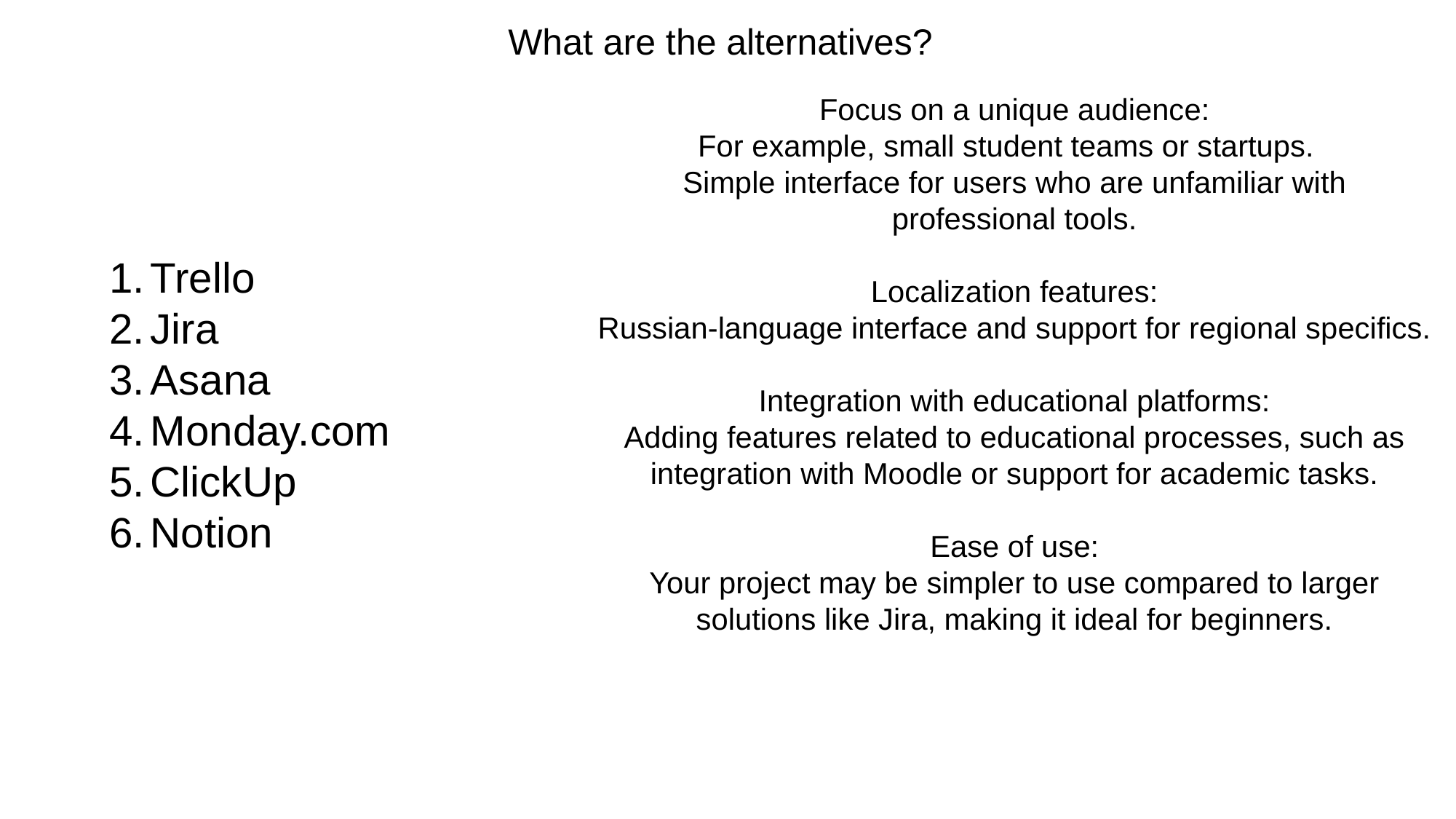

What are the alternatives?
Focus on a unique audience:
For example, small student teams or startups.
Simple interface for users who are unfamiliar with professional tools.

Localization features:
Russian-language interface and support for regional specifics.

Integration with educational platforms:
Adding features related to educational processes, such as integration with Moodle or support for academic tasks.

Ease of use:
Your project may be simpler to use compared to larger solutions like Jira, making it ideal for beginners.
Trello
Jira
Asana
Monday.com
ClickUp
Notion
5